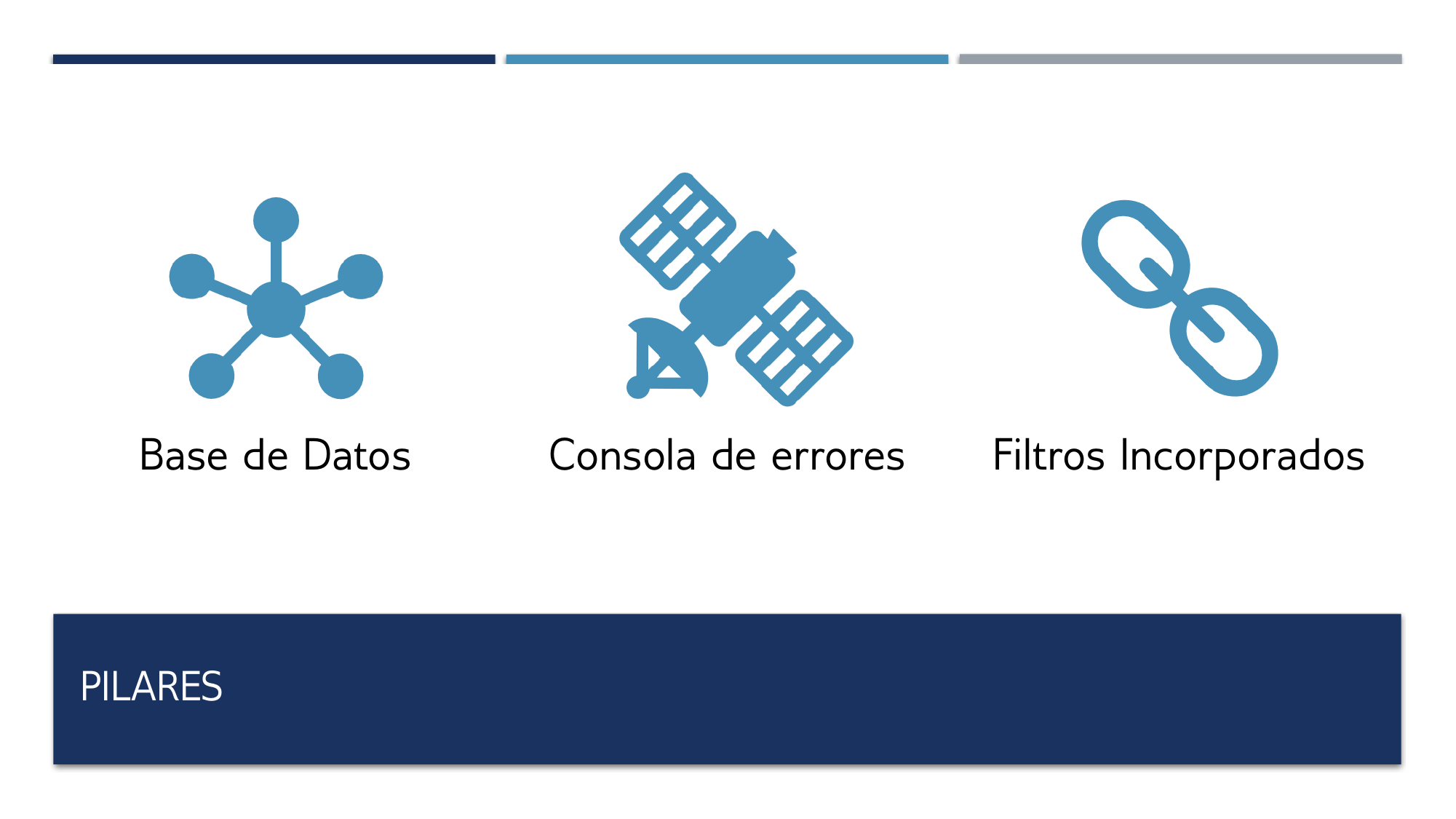

Base de Datos
Consola de errores
Filtros Incorporados

# pilares